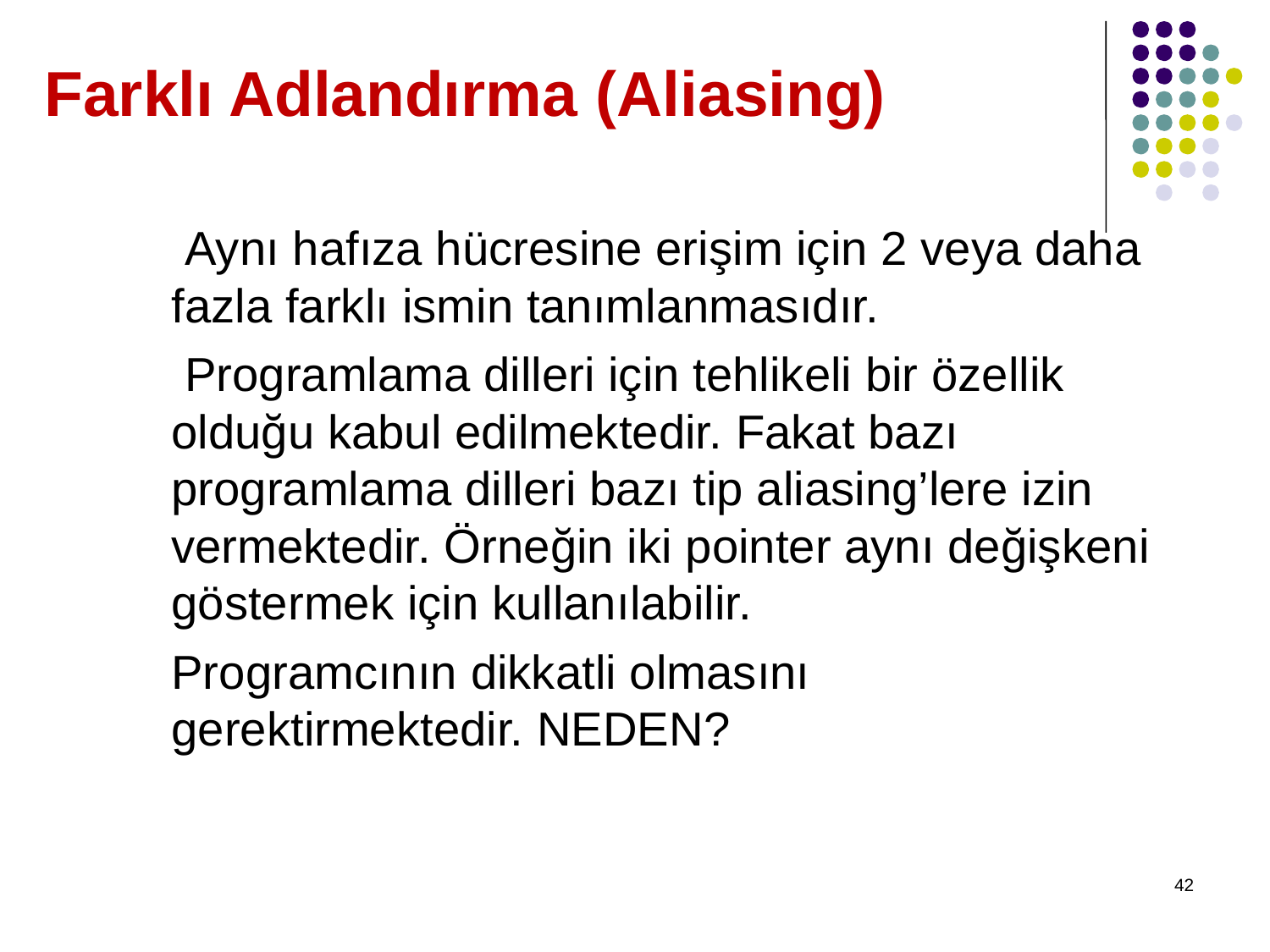

# Farklı Adlandırma (Aliasing)
 Aynı hafıza hücresine erişim için 2 veya daha fazla farklı ismin tanımlanmasıdır.
 Programlama dilleri için tehlikeli bir özellik olduğu kabul edilmektedir. Fakat bazı programlama dilleri bazı tip aliasing’lere izin vermektedir. Örneğin iki pointer aynı değişkeni göstermek için kullanılabilir.
Programcının dikkatli olmasını gerektirmektedir. NEDEN?
42